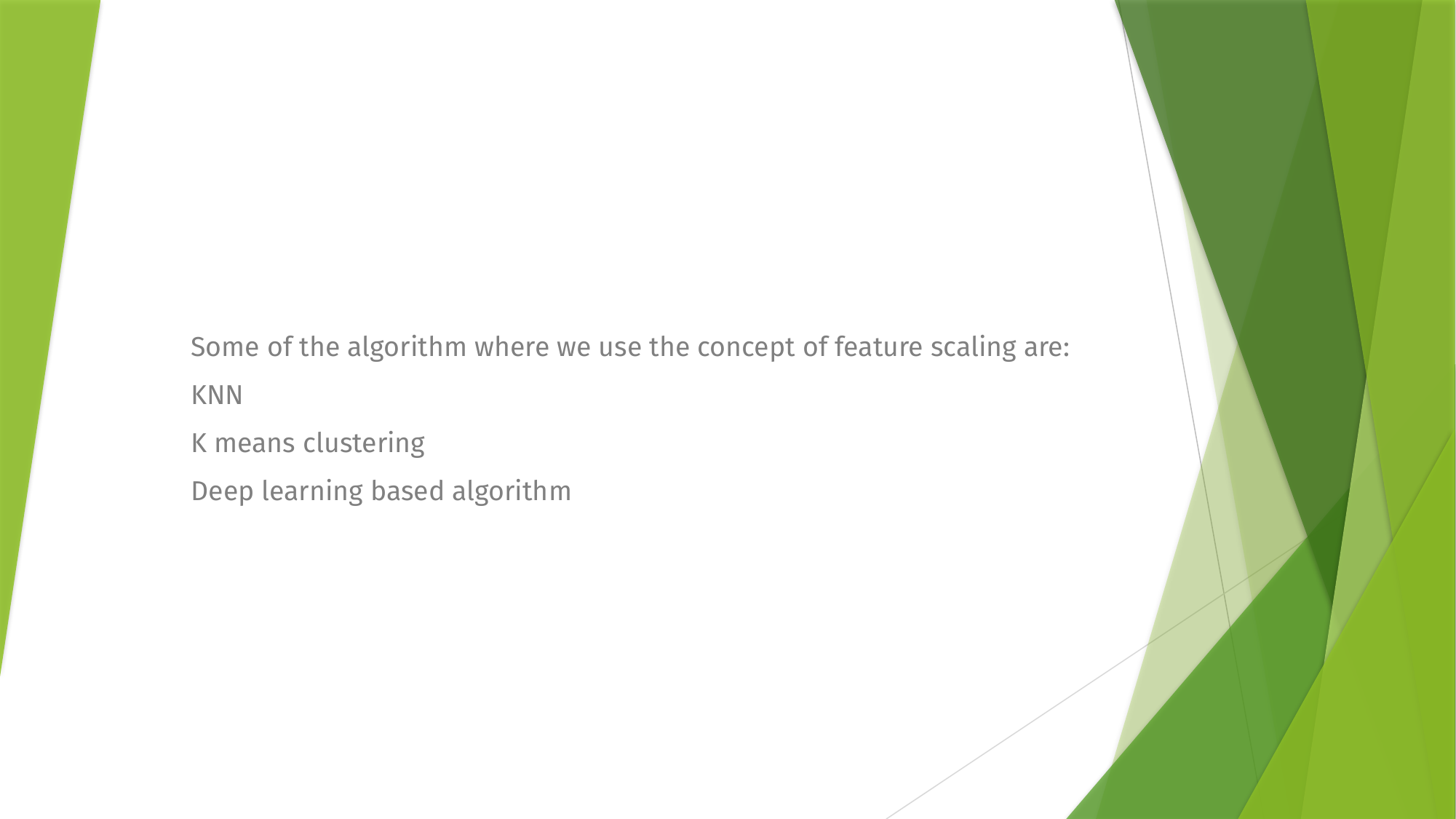

Some of the algorithm where we use the concept of feature scaling are:
KNN
K means clustering
Deep learning based algorithm